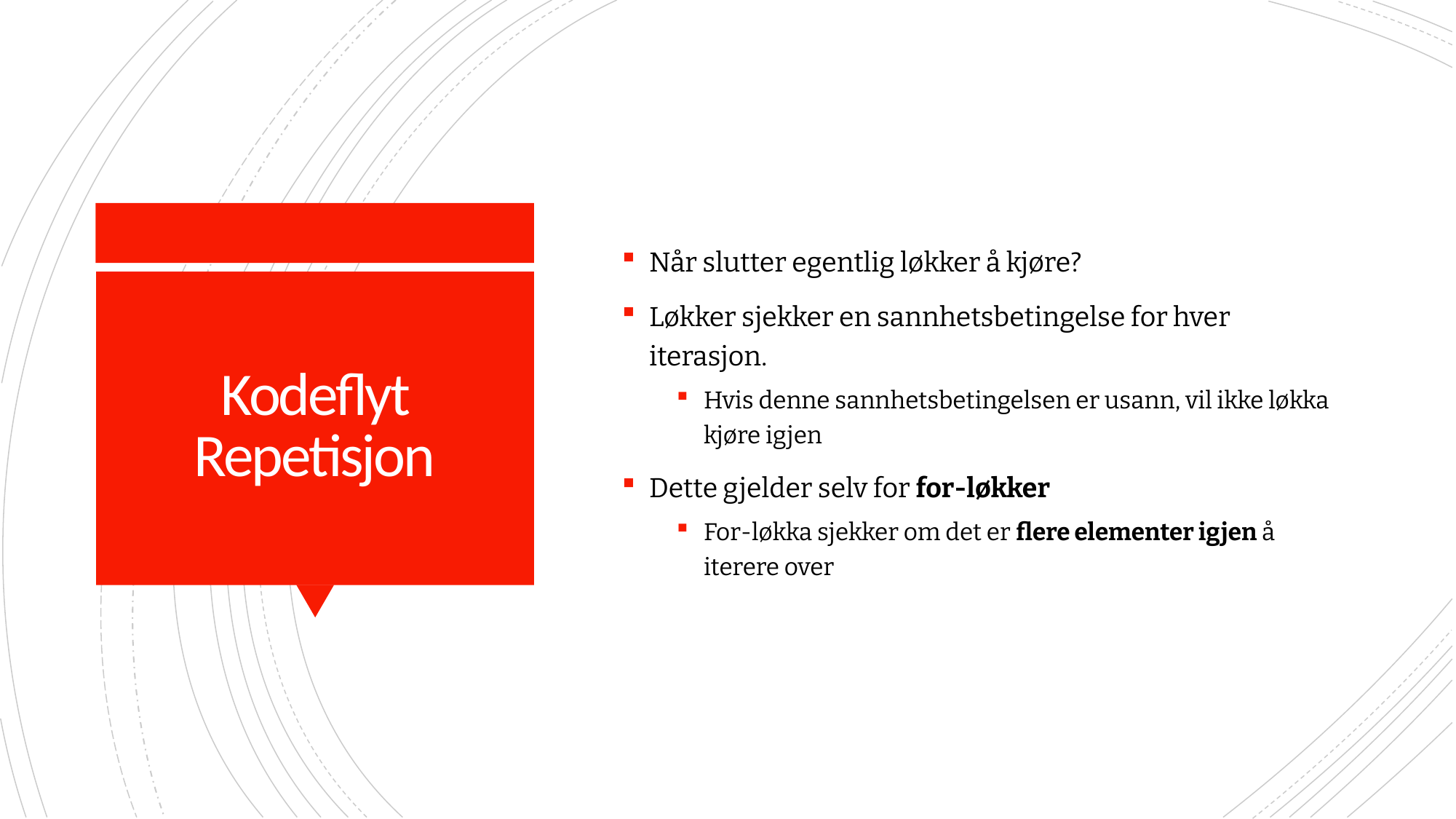

Når slutter egentlig løkker å kjøre?
Løkker sjekker en sannhetsbetingelse for hver iterasjon.
Hvis denne sannhetsbetingelsen er usann, vil ikke løkka kjøre igjen
Dette gjelder selv for for-løkker
For-løkka sjekker om det er flere elementer igjen å iterere over
# Kodeflyt Repetisjon